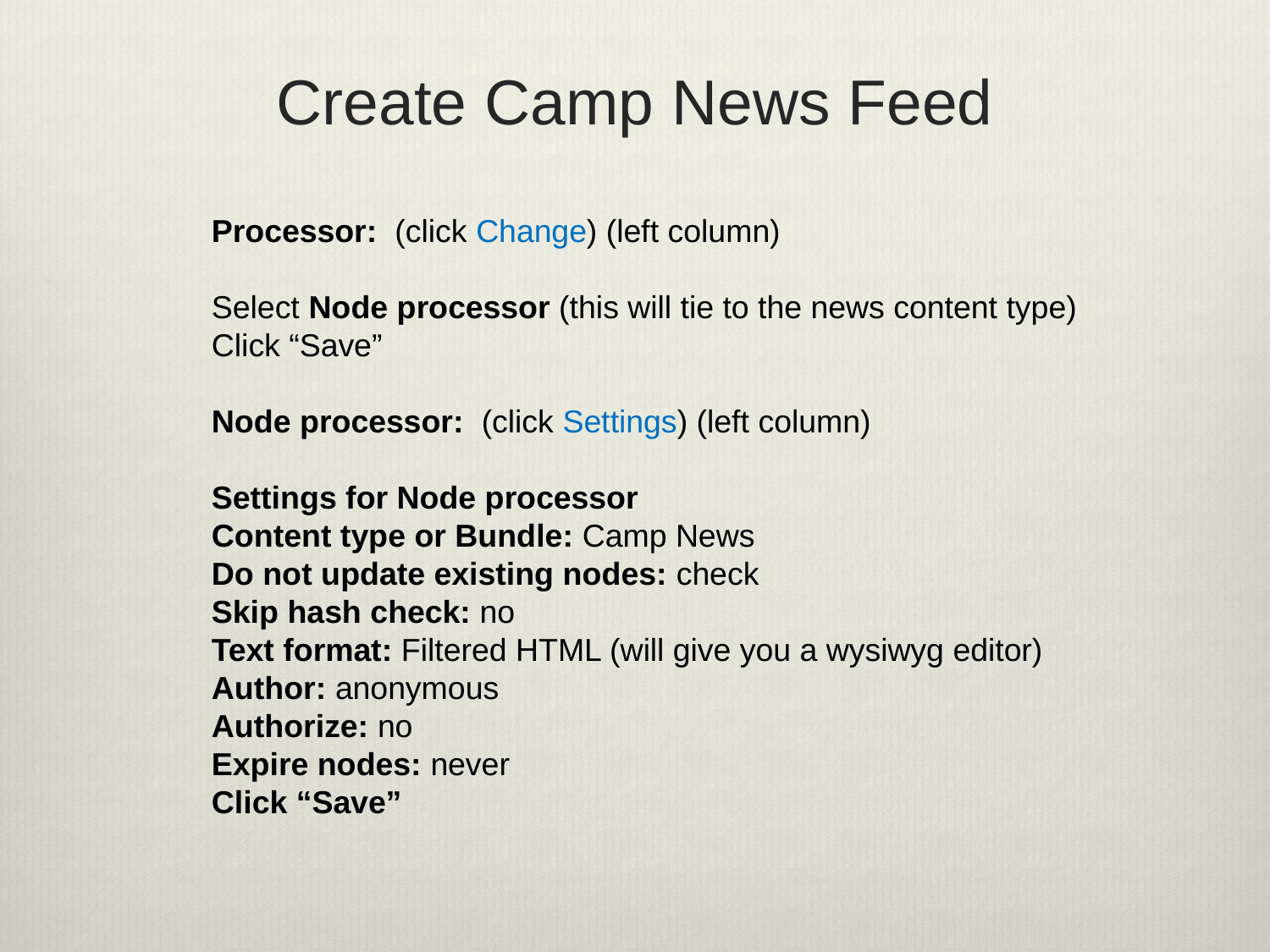

# Create Camp News Feed
Processor:  (click Change) (left column)

Select Node processor (this will tie to the news content type)
Click “Save”

Node processor:  (click Settings) (left column)

Settings for Node processor
Content type or Bundle: Camp News
Do not update existing nodes: check
Skip hash check: no
Text format: Filtered HTML (will give you a wysiwyg editor)
Author: anonymous
Authorize: no
Expire nodes: never
Click “Save”